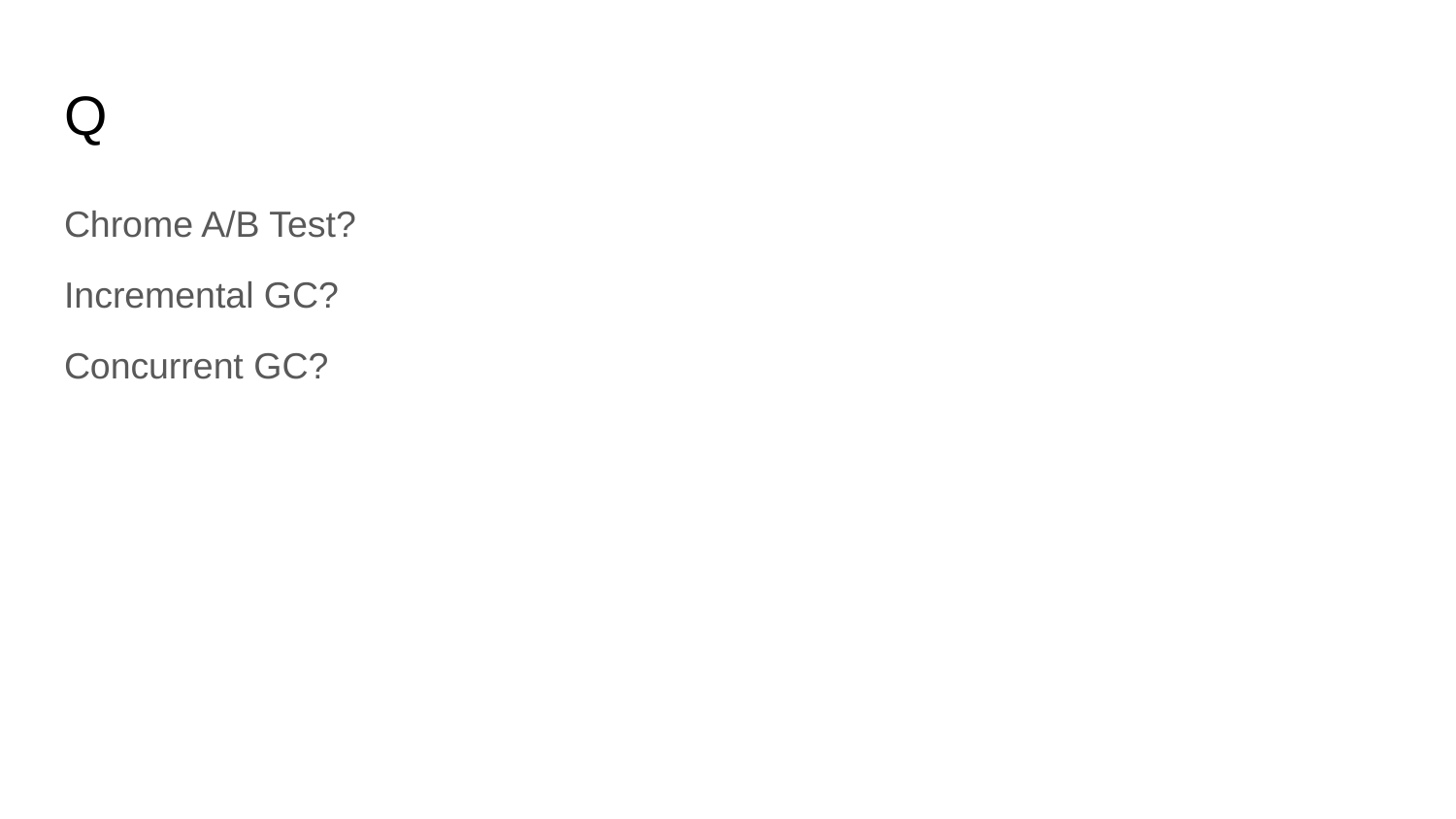

# Q
Chrome A/B Test?
Incremental GC?
Concurrent GC?